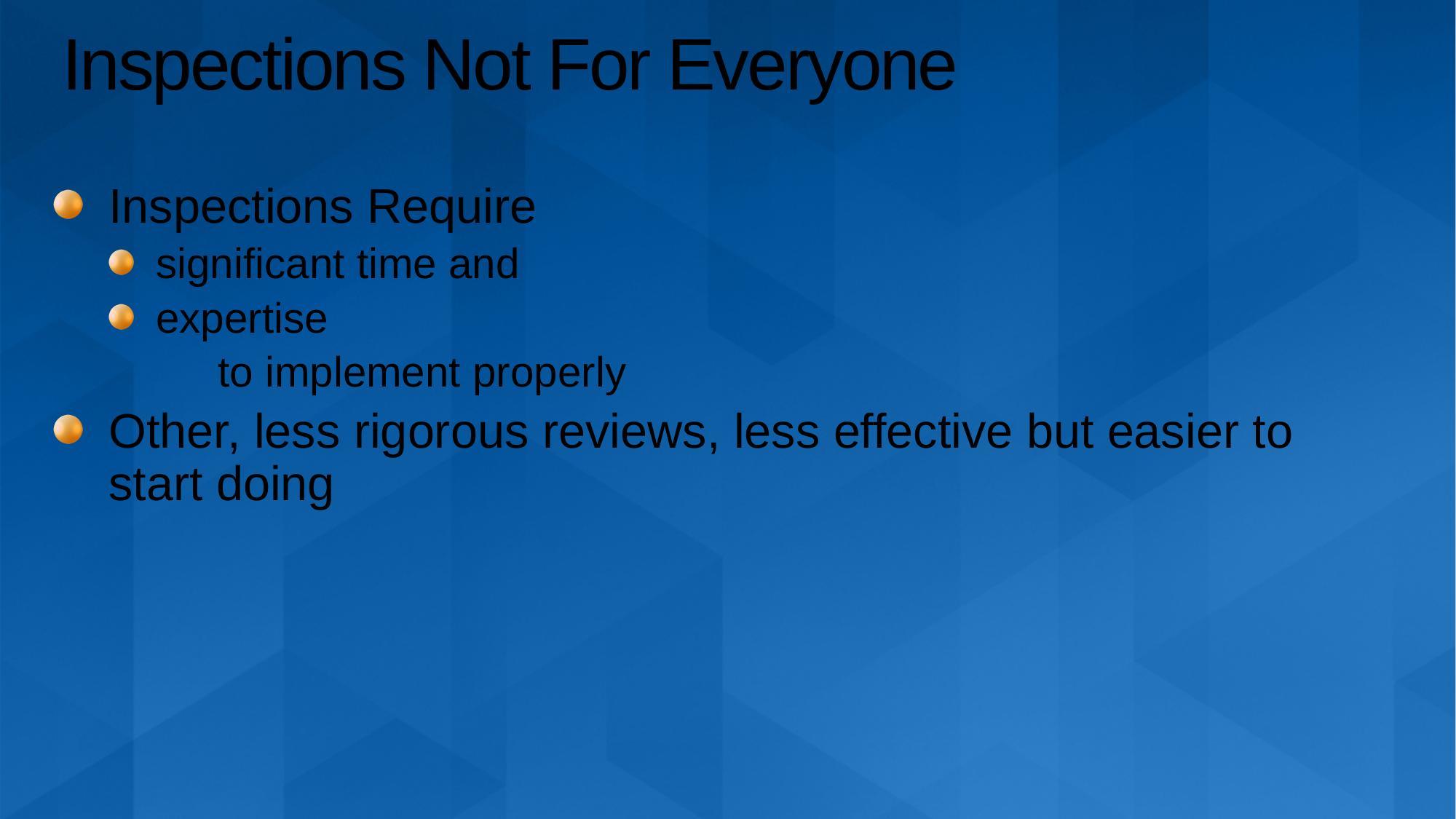

# Inspections Not For Everyone
Inspections Require
significant time and
expertise
	to implement properly
Other, less rigorous reviews, less effective but easier to start doing